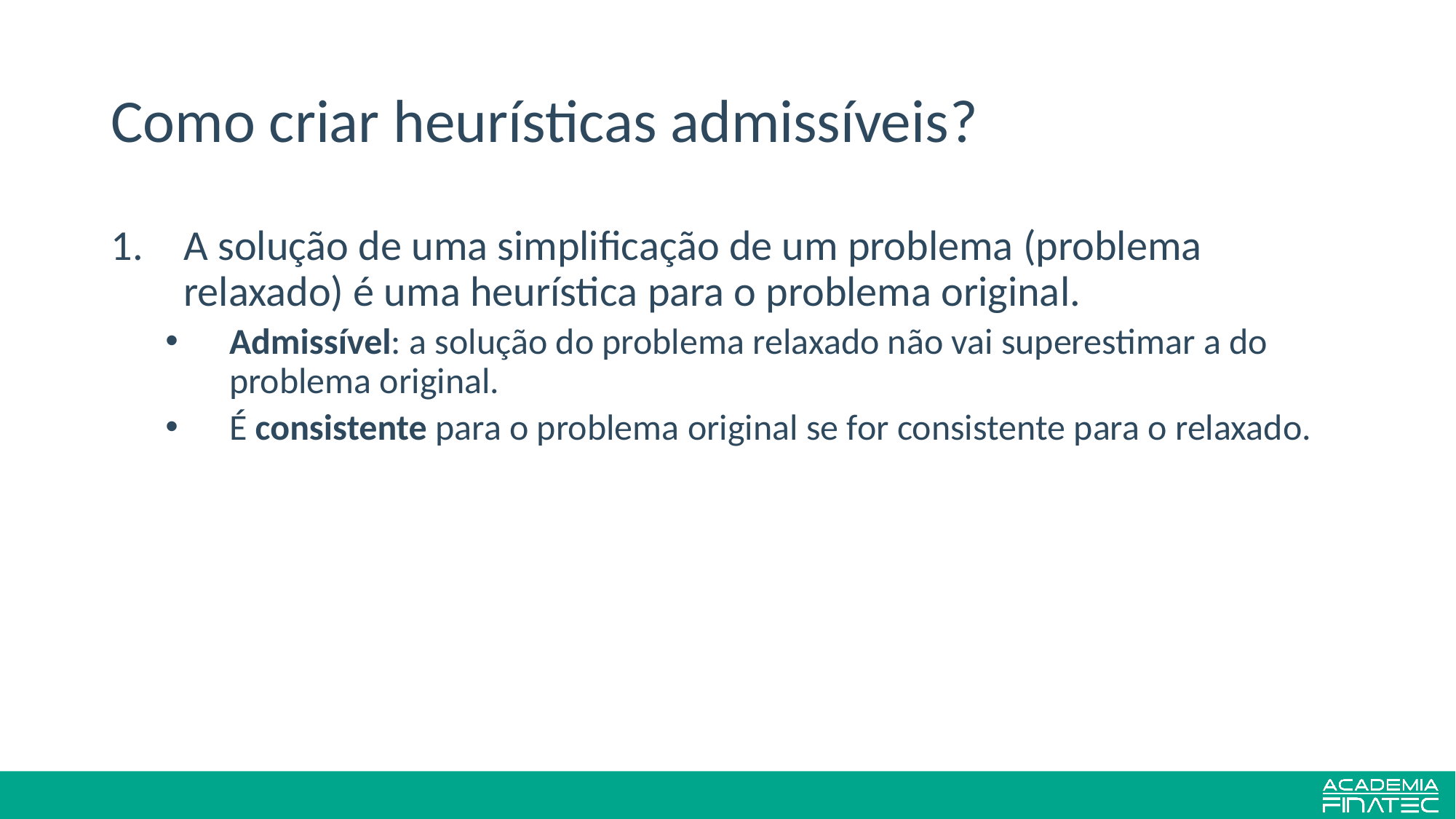

27
# Como criar heurísticas admissíveis?
A solução de uma simplificação de um problema (problema relaxado) é uma heurística para o problema original.
Admissível: a solução do problema relaxado não vai superestimar a do problema original.
É consistente para o problema original se for consistente para o relaxado.